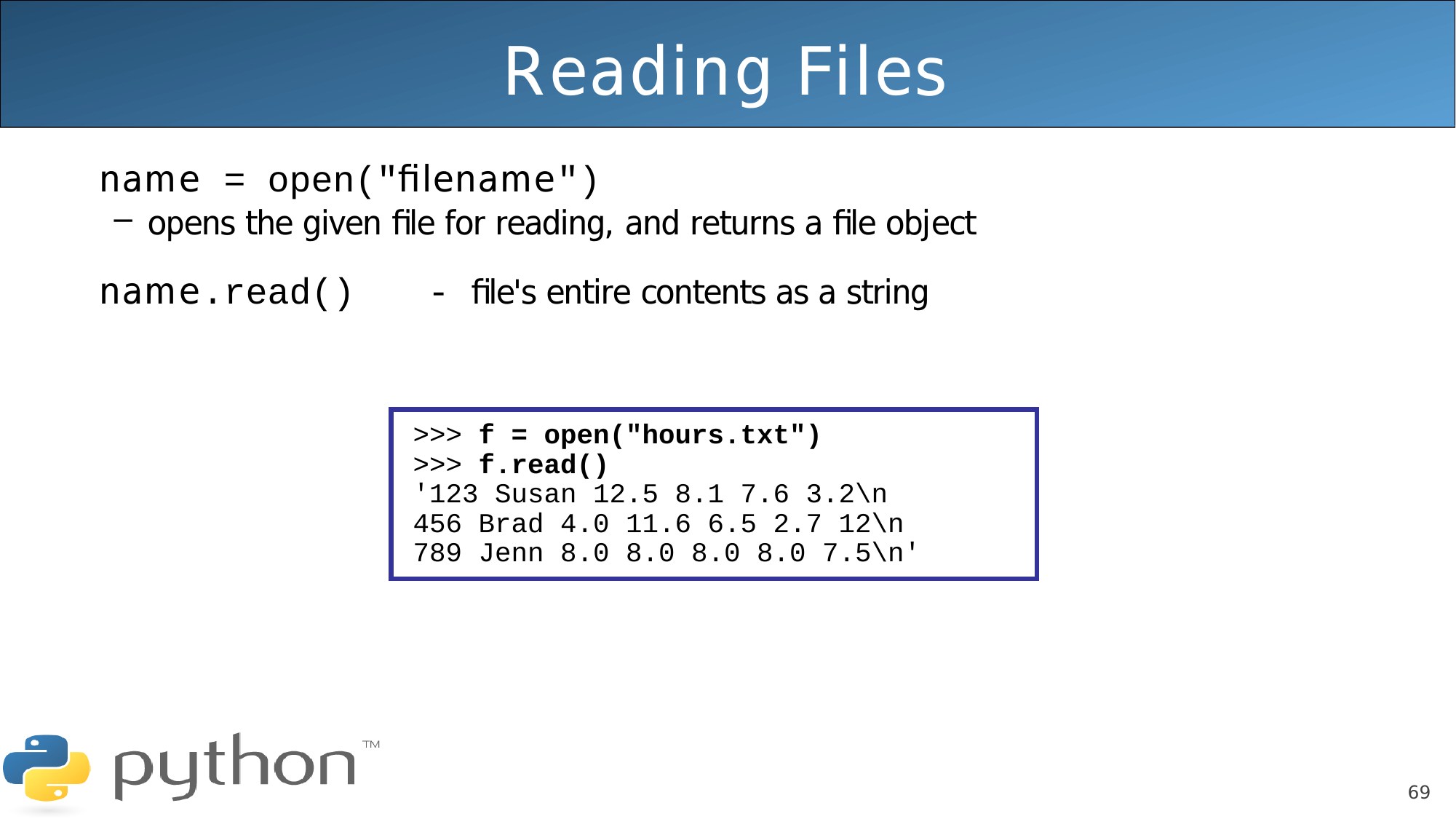

# Reading Files
	name = open("filename")
opens the given file for reading, and returns a file object

	name.read()	- file's entire contents as a string
>>> f = open("hours.txt")
>>> f.read()
'123 Susan 12.5 8.1 7.6 3.2\n
456 Brad 4.0 11.6 6.5 2.7 12\n
789 Jenn 8.0 8.0 8.0 8.0 7.5\n'